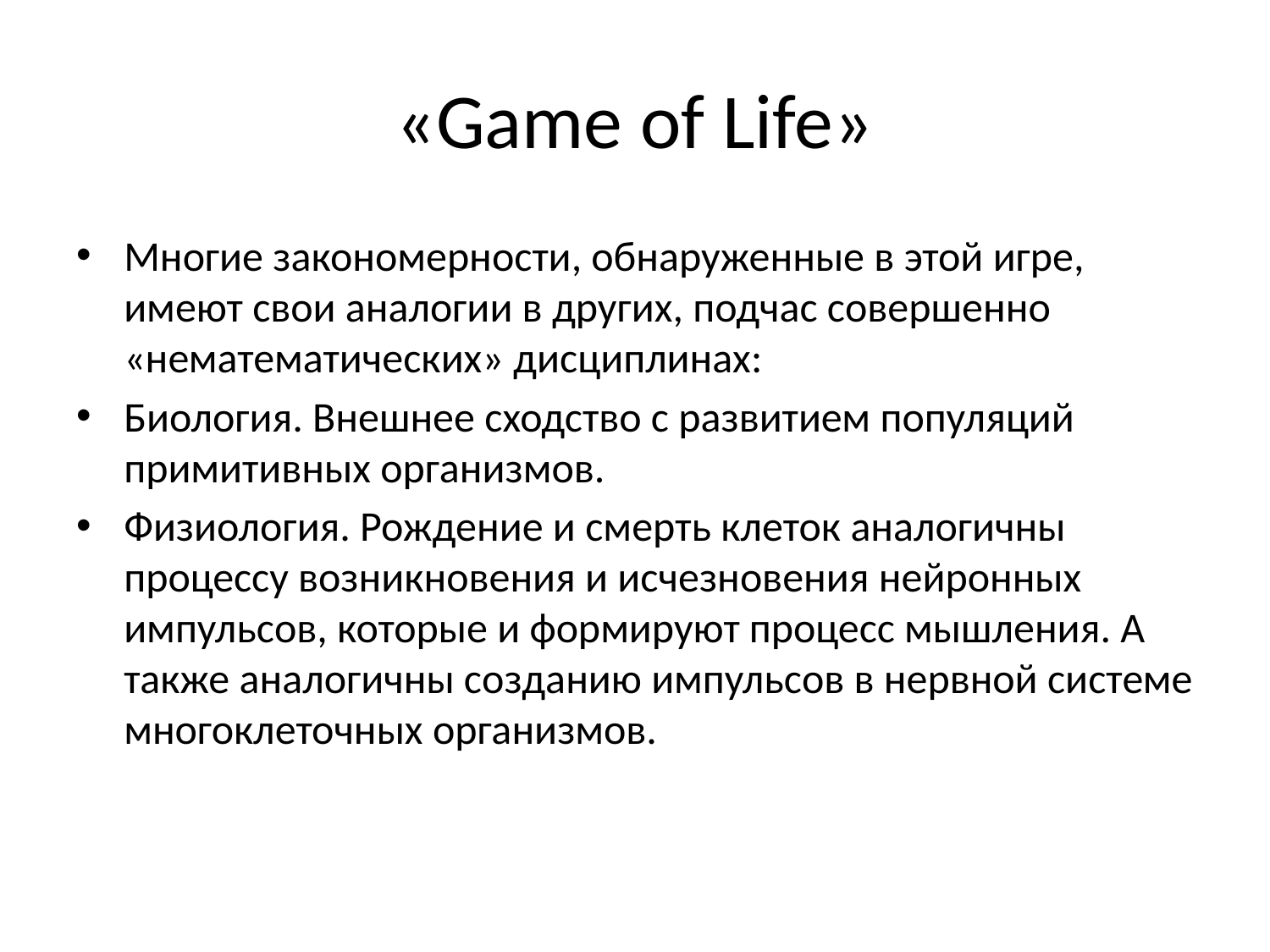

# «Game of Life»
Многие закономерности, обнаруженные в этой игре, имеют свои аналогии в других, подчас совершенно «нематематических» дисциплинах:
Биология. Внешнее сходство с развитием популяций примитивных организмов.
Физиология. Рождение и смерть клеток аналогичны процессу возникновения и исчезновения нейронных импульсов, которые и формируют процесс мышления. А также аналогичны созданию импульсов в нервной системе многоклеточных организмов.